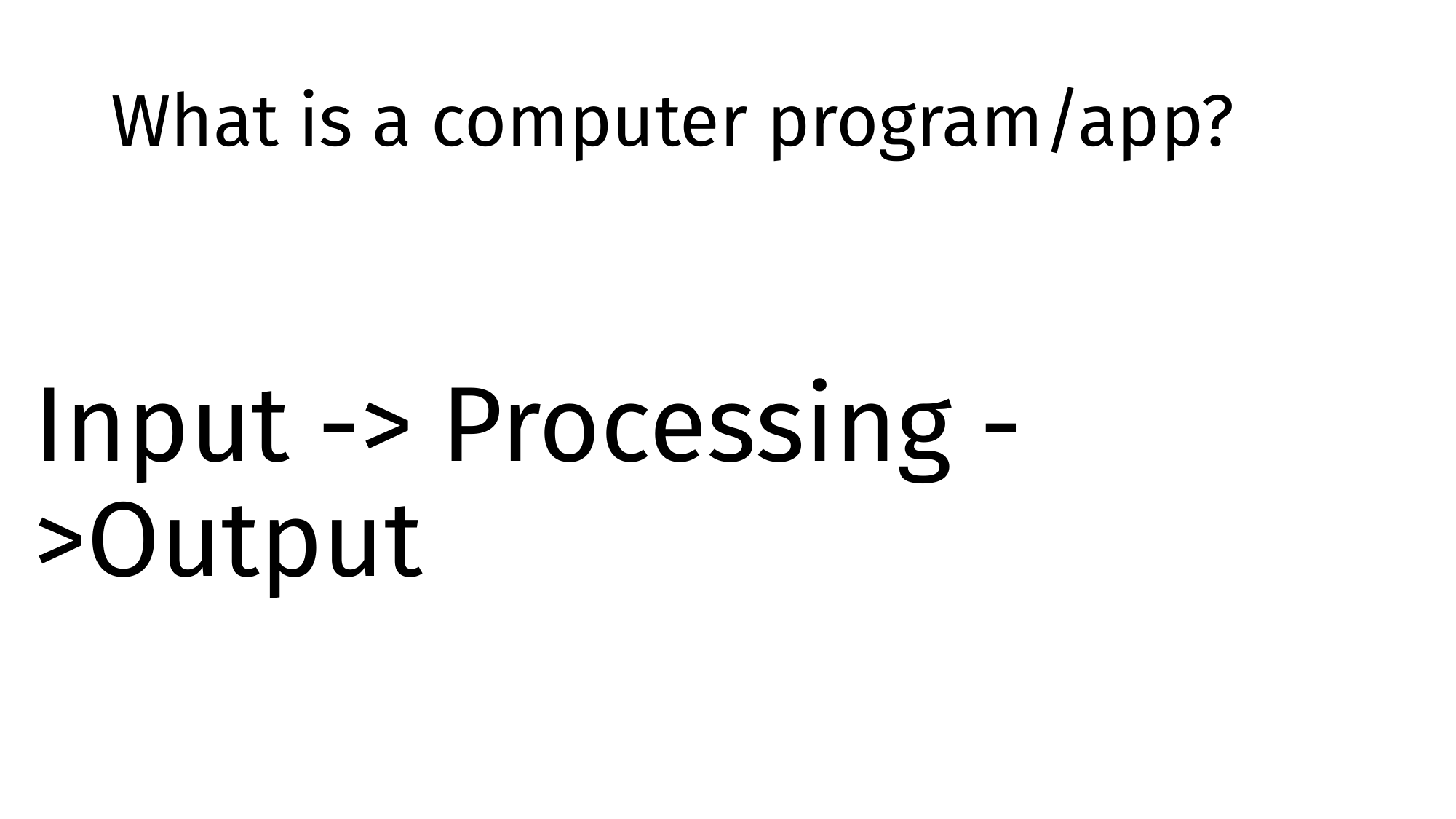

# What is a computer program/app?

Input -> Processing ->Output